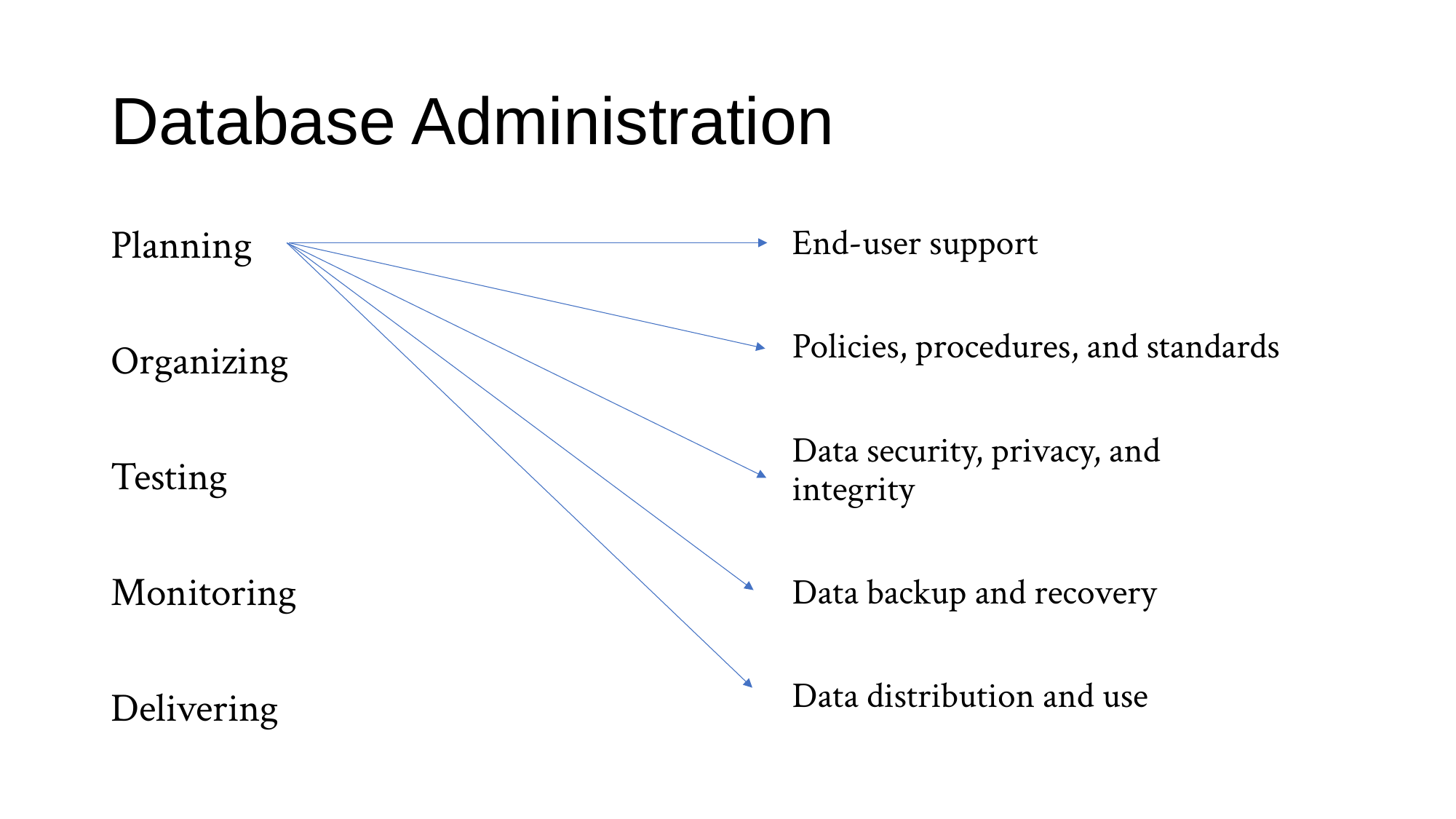

# Database Administration
Planning

Organizing

Testing

Monitoring

Delivering
End-user support

Policies, procedures, and standards

Data security, privacy, and integrity

Data backup and recovery

Data distribution and use